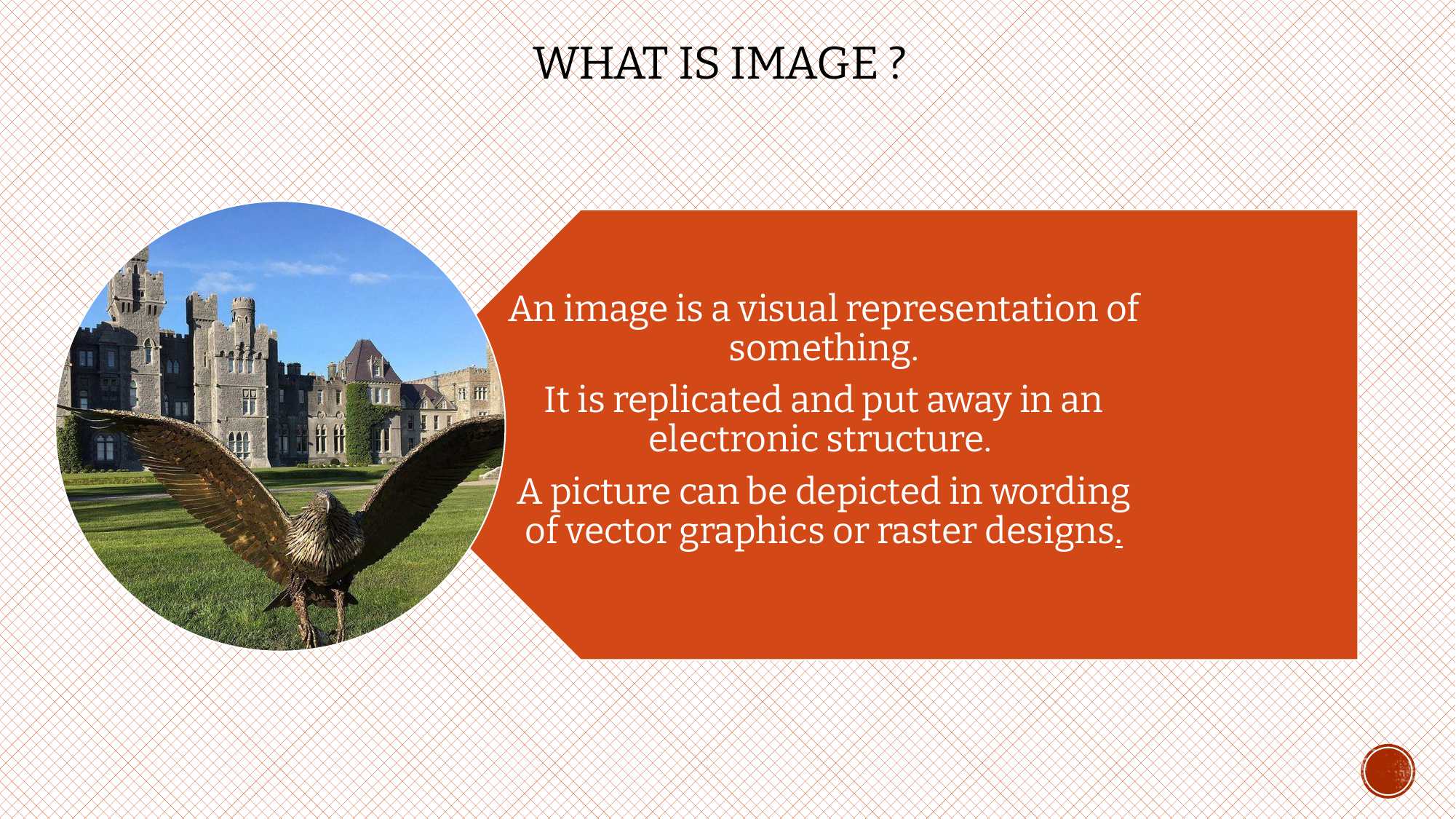

# What is Image ?

An image is a visual representation of something.
It is replicated and put away in an electronic structure.
A picture can be depicted in wording of vector graphics or raster designs.